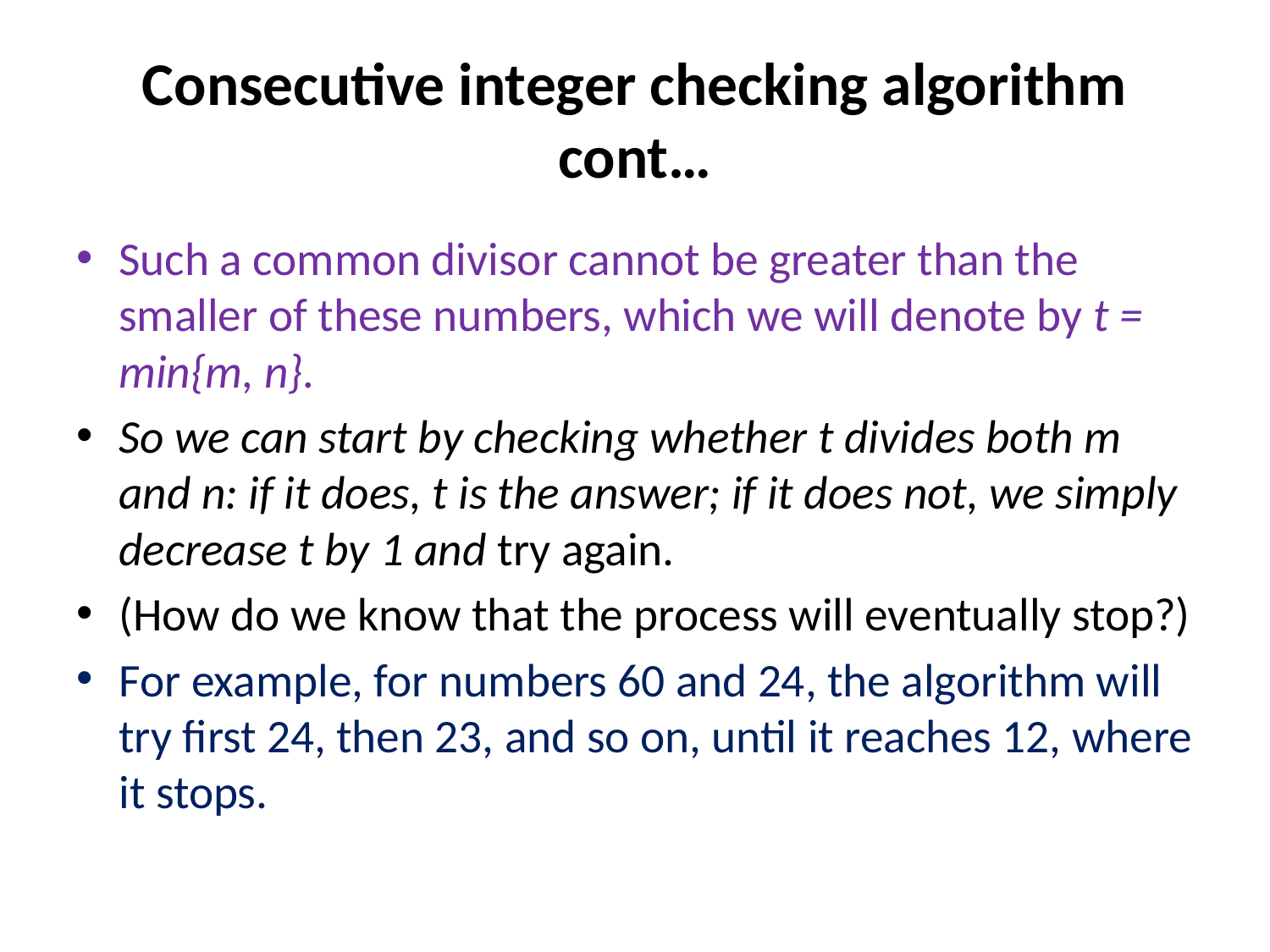

# Consecutive integer checking algorithm cont…
Such a common divisor cannot be greater than the smaller of these numbers, which we will denote by t = min{m, n}.
So we can start by checking whether t divides both m and n: if it does, t is the answer; if it does not, we simply decrease t by 1 and try again.
(How do we know that the process will eventually stop?)
For example, for numbers 60 and 24, the algorithm will try first 24, then 23, and so on, until it reaches 12, where it stops.